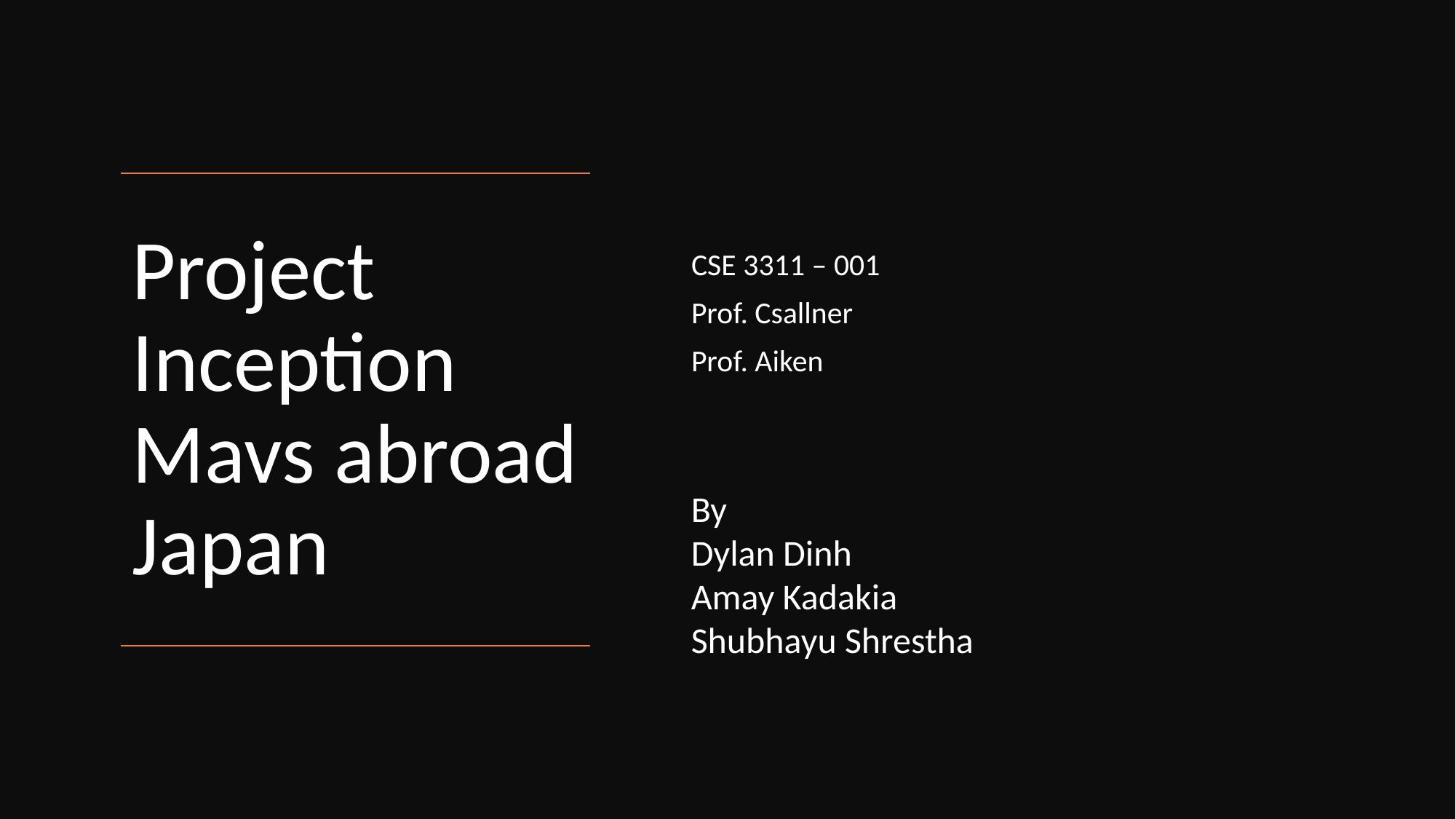

# Project Inception Mavs abroad Japan
CSE 3311 – 001
Prof. Csallner
Prof. Aiken

By
Dylan Dinh
Amay Kadakia
Shubhayu Shrestha